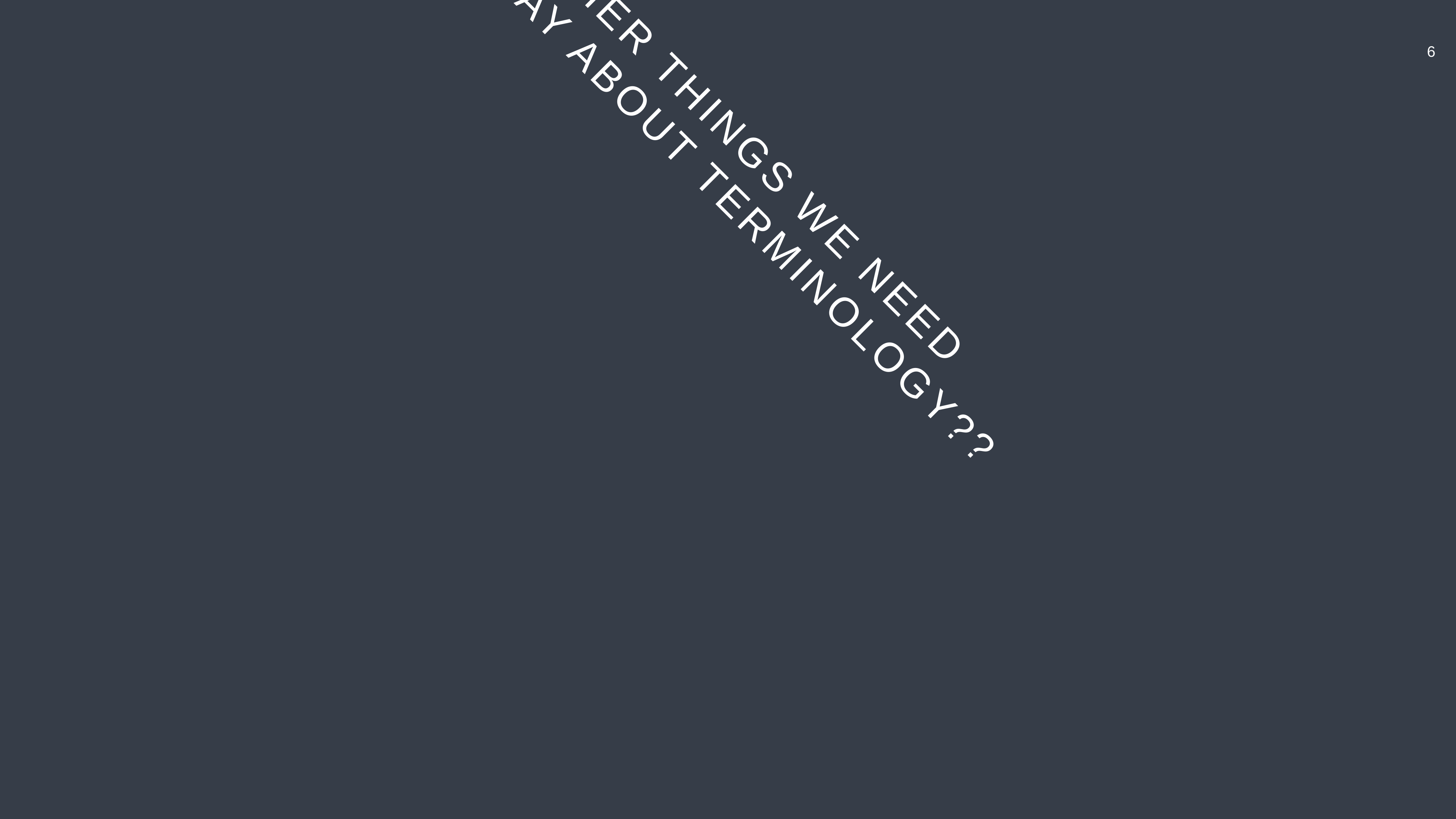

6
OTHER THINGS WE NEED
TO SAY ABOUT TERMINOLOGY??
YEAH!
YOU HAVE A BASH SHELL & TERMINAL ALREADY.